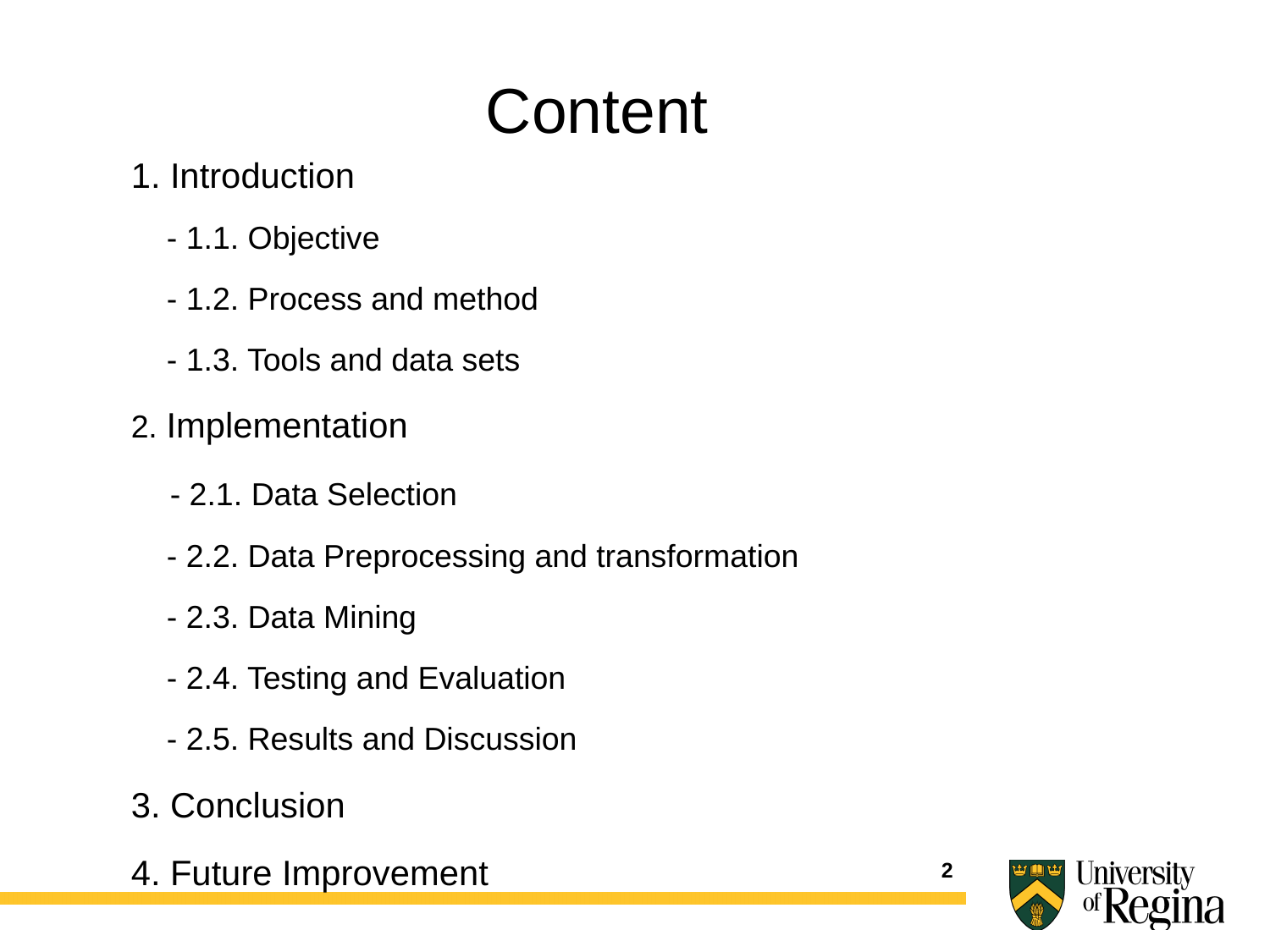

Content
1. Introduction
    - 1.1. Objective
    - 1.2. Process and method
    - 1.3. Tools and data sets
2. Implementation
    - 2.1. Data Selection
    - 2.2. Data Preprocessing and transformation
    - 2.3. Data Mining
    - 2.4. Testing and Evaluation
    - 2.5. Results and Discussion
3. Conclusion
4. Future Improvement
2